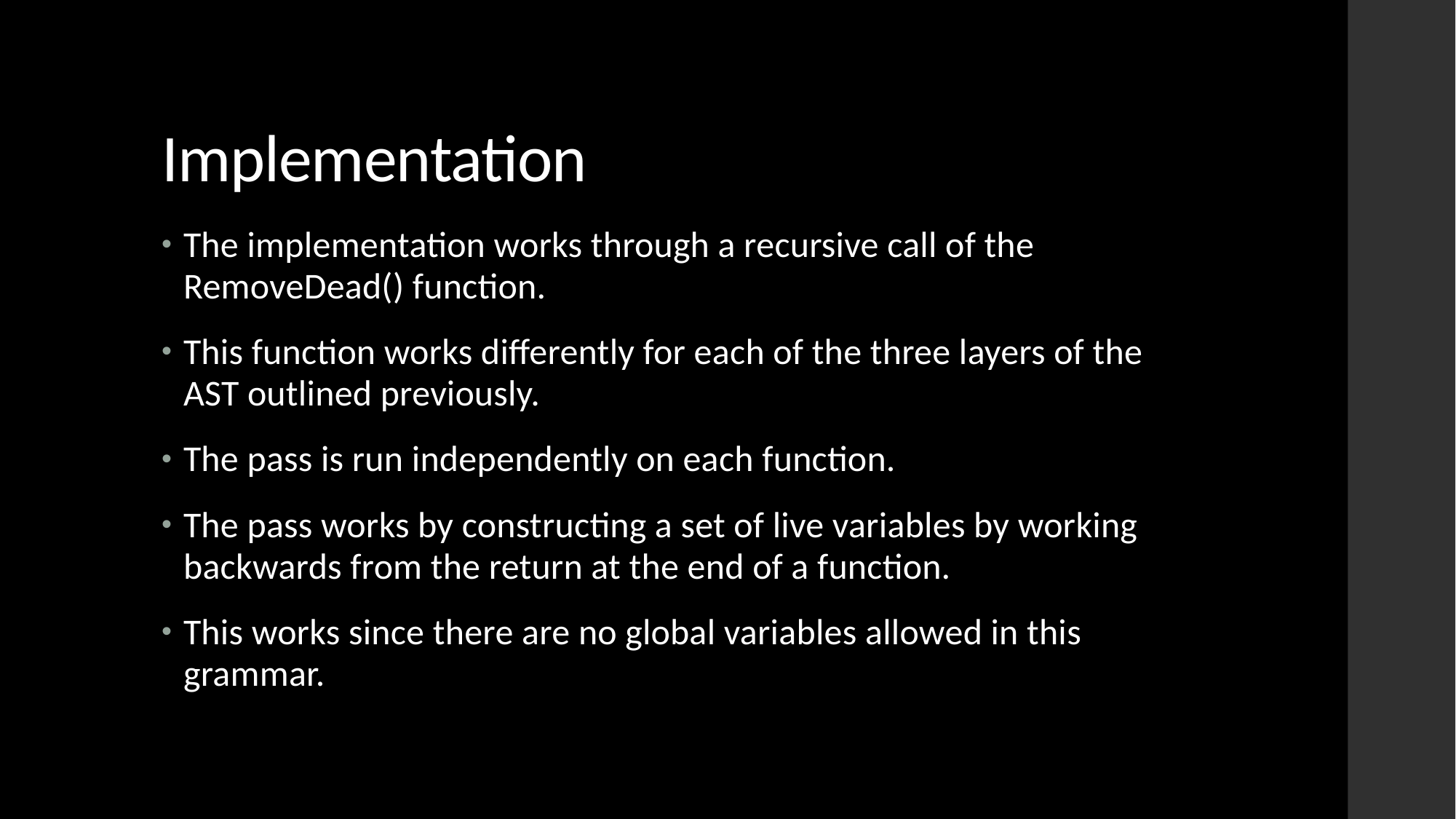

# Implementation
The implementation works through a recursive call of the RemoveDead() function.
This function works differently for each of the three layers of the AST outlined previously.
The pass is run independently on each function.
The pass works by constructing a set of live variables by working backwards from the return at the end of a function.
This works since there are no global variables allowed in this grammar.